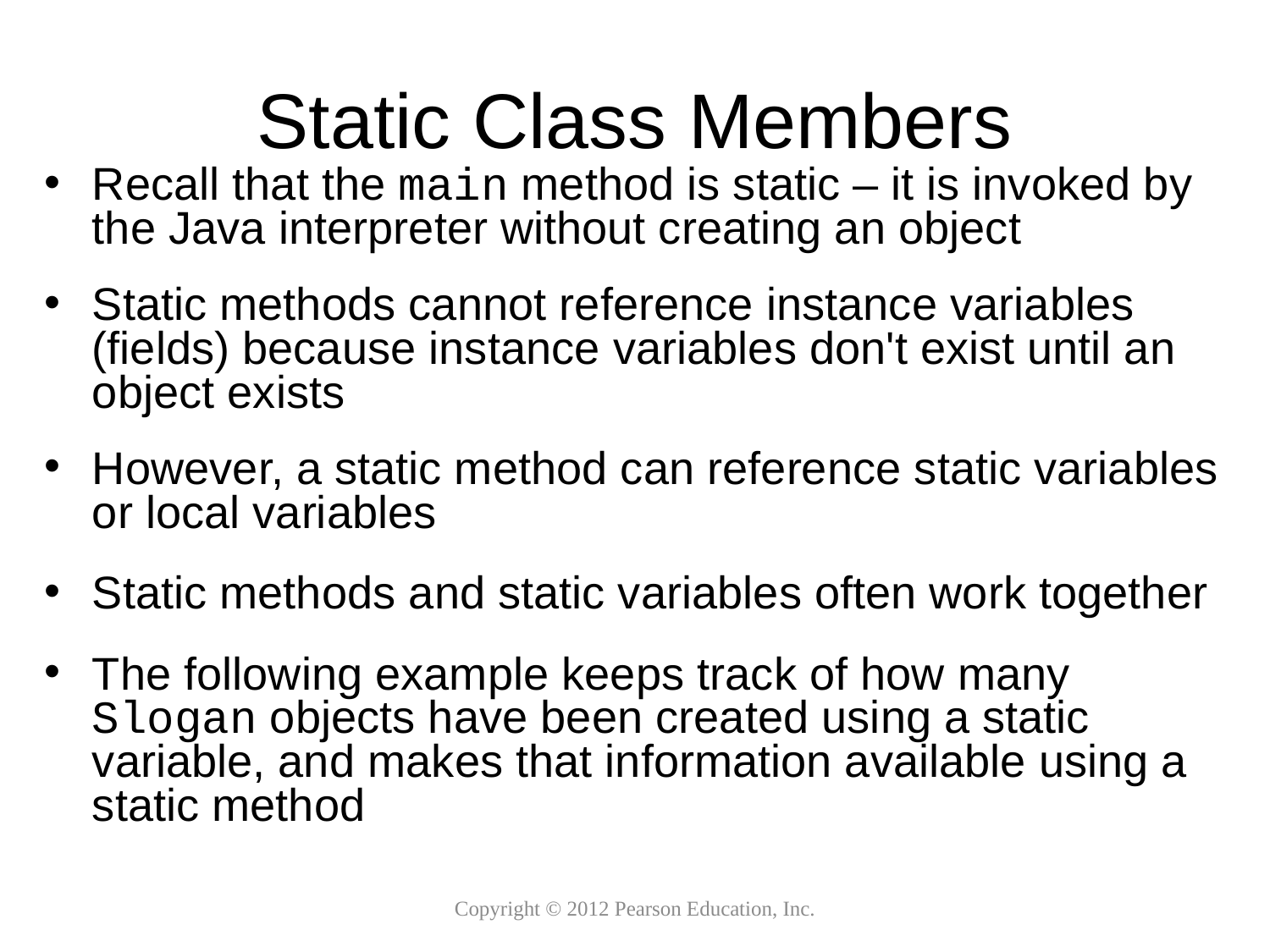

# Static Class Members
Recall that the main method is static – it is invoked by the Java interpreter without creating an object
Static methods cannot reference instance variables (fields) because instance variables don't exist until an object exists
However, a static method can reference static variables or local variables
Static methods and static variables often work together
The following example keeps track of how many Slogan objects have been created using a static variable, and makes that information available using a static method
Copyright © 2012 Pearson Education, Inc.